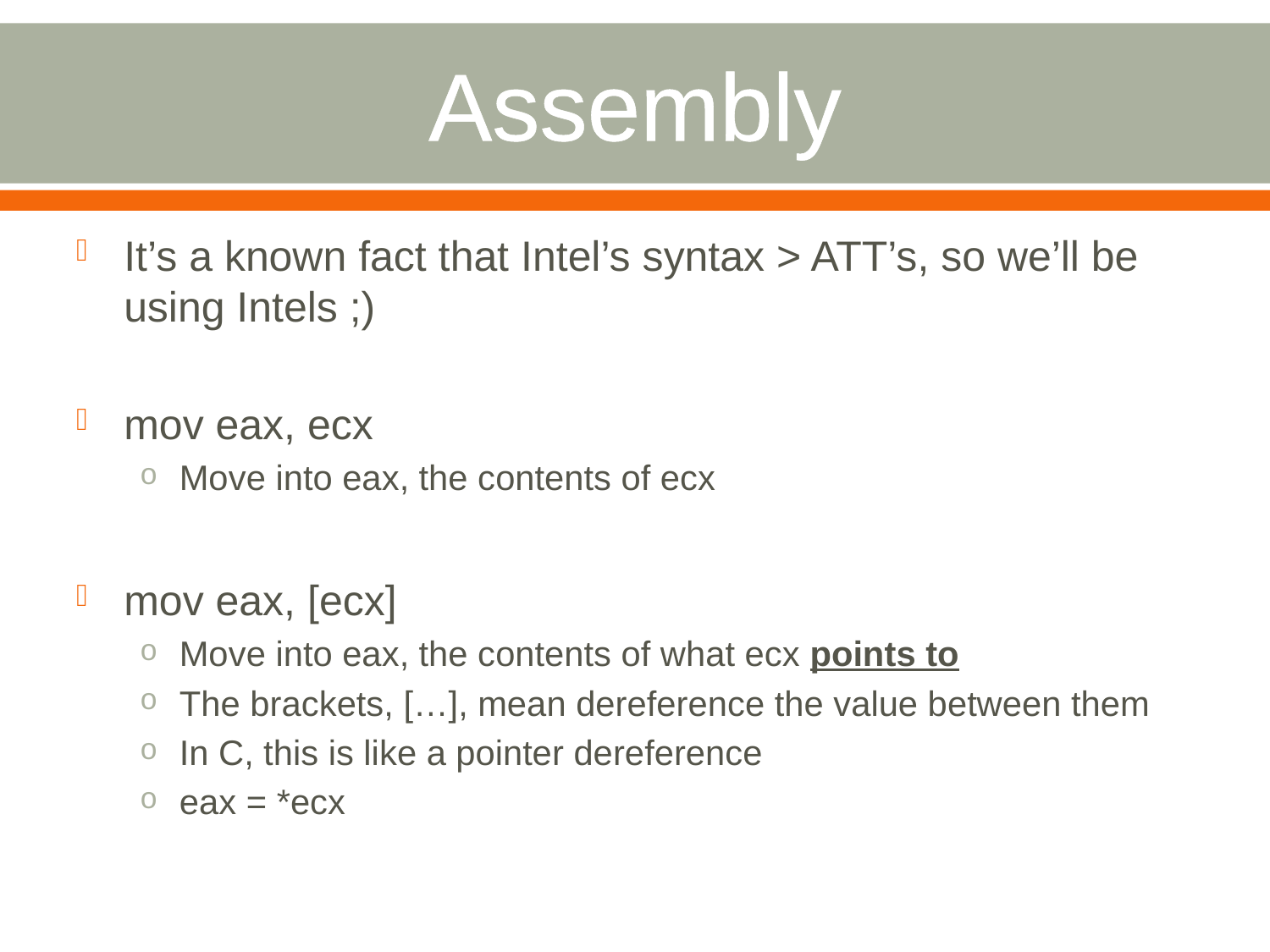

# Assembly
It’s a known fact that Intel’s syntax > ATT’s, so we’ll be using Intels ;)

mov eax, ecx
Move into eax, the contents of ecx

mov eax, [ecx]
Move into eax, the contents of what ecx points to
The brackets, […], mean dereference the value between them
In C, this is like a pointer dereference
eax = *ecx